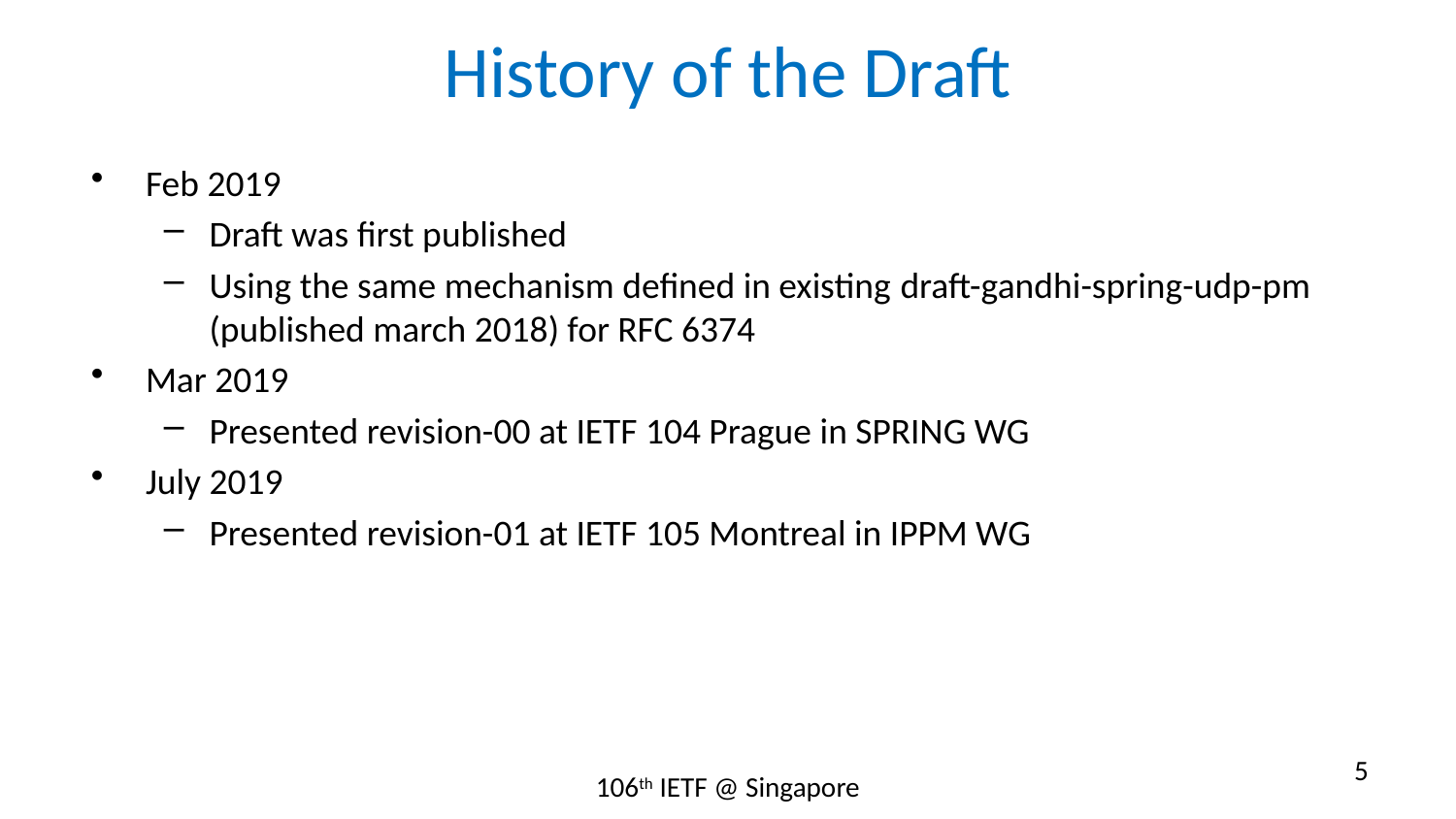

# History of the Draft
Feb 2019
Draft was first published
Using the same mechanism defined in existing draft-gandhi-spring-udp-pm (published march 2018) for RFC 6374
Mar 2019
Presented revision-00 at IETF 104 Prague in SPRING WG
July 2019
Presented revision-01 at IETF 105 Montreal in IPPM WG

5
106th IETF @ Singapore